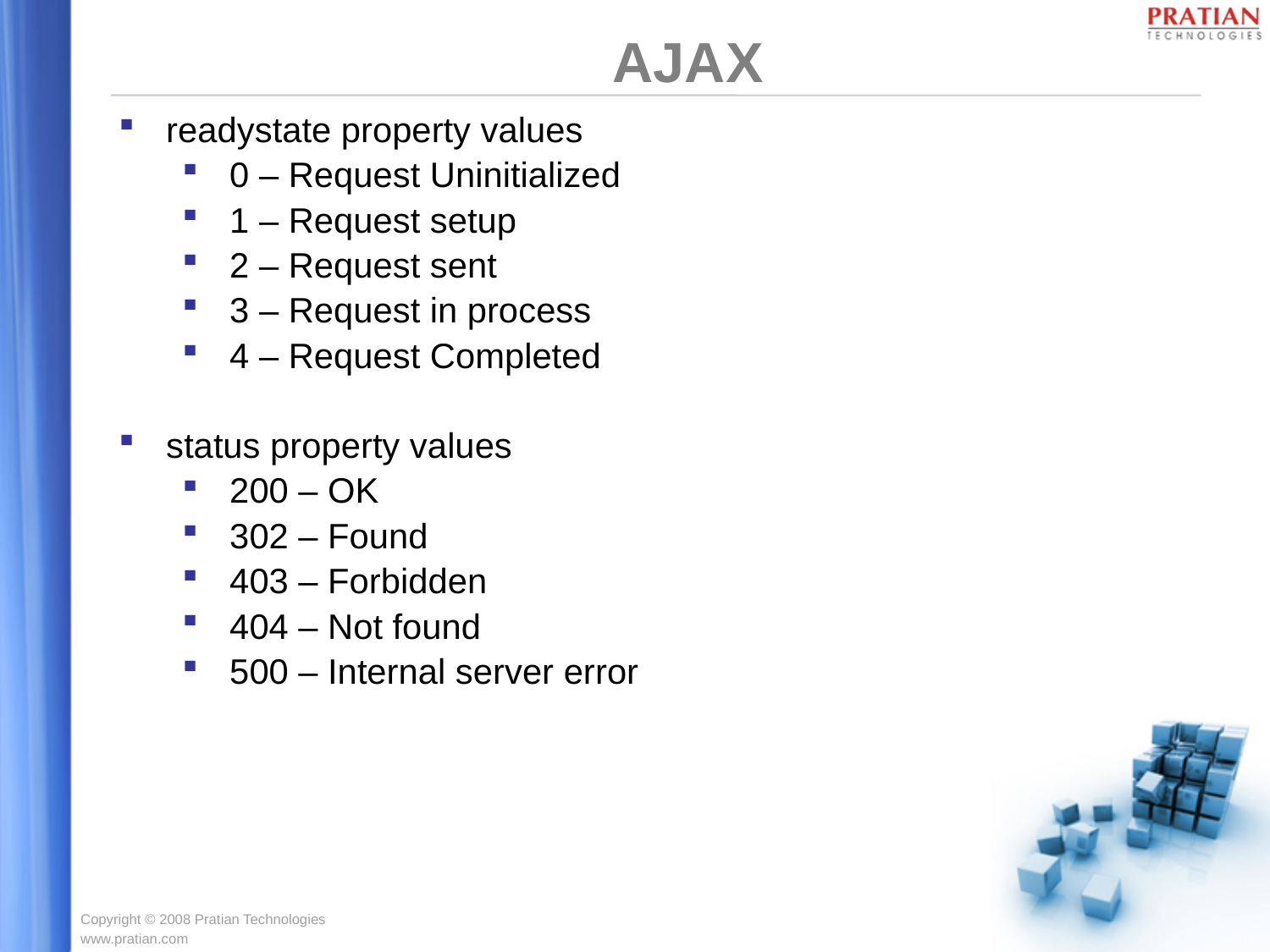

AJAX
readystate property values
0 – Request Uninitialized
1 – Request setup
2 – Request sent
3 – Request in process
4 – Request Completed

status property values
200 – OK
302 – Found
403 – Forbidden
404 – Not found
500 – Internal server error